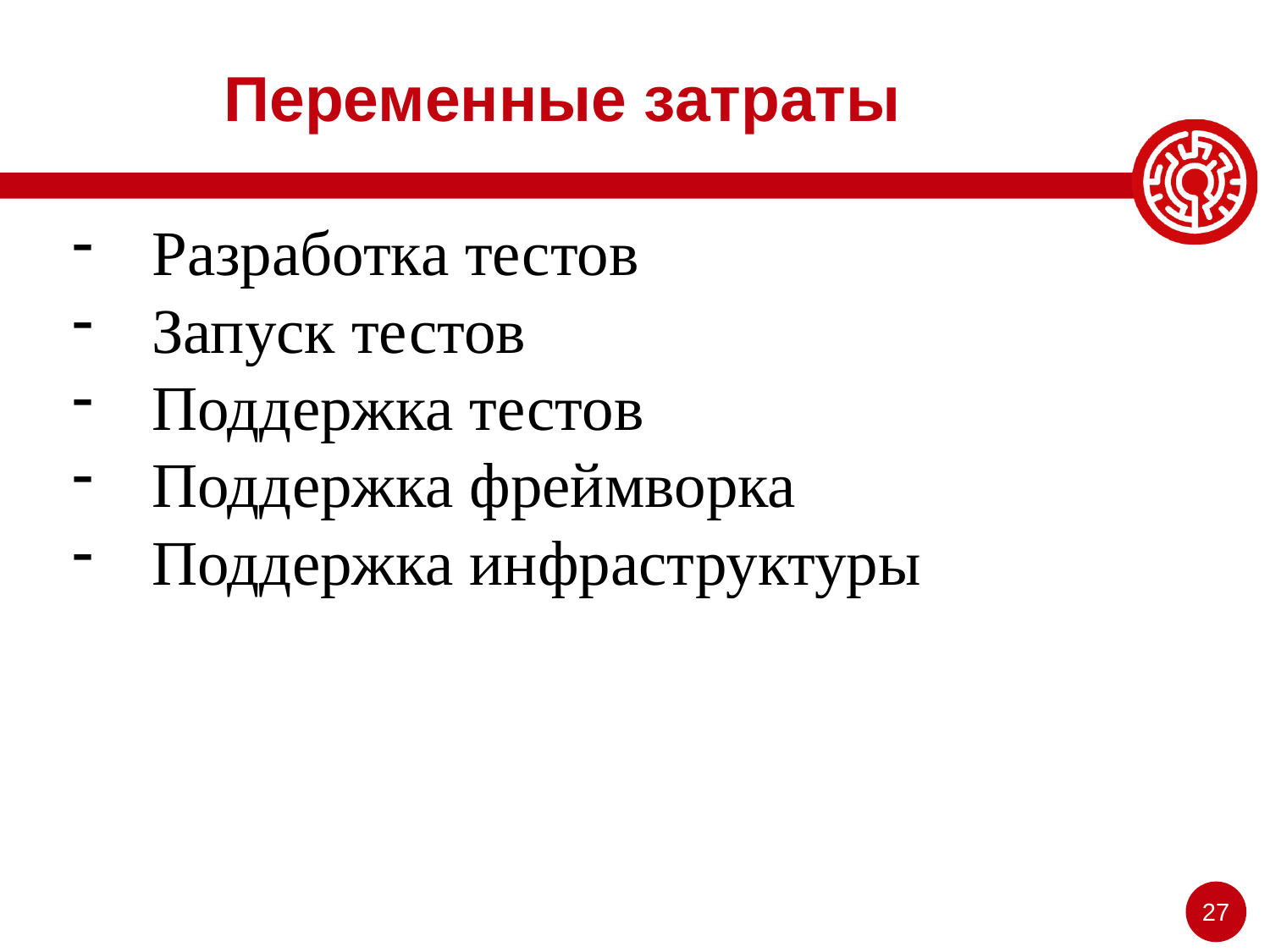

# Переменные затраты
Разработка тестов
Запуск тестов
Поддержка тестов
Поддержка фреймворка
Поддержка инфраструктуры
27